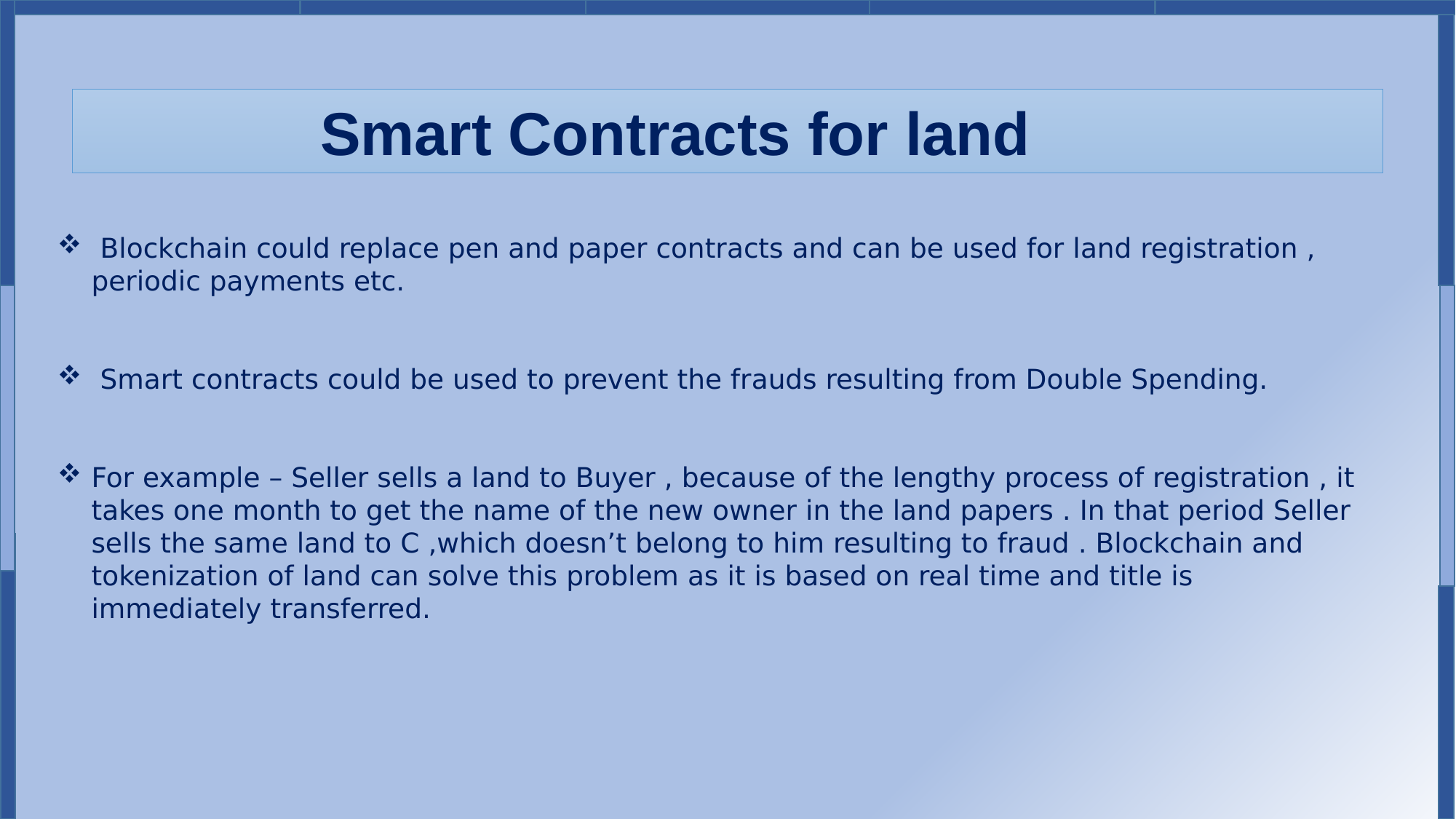

Smart Contracts for land
 Blockchain could replace pen and paper contracts and can be used for land registration , periodic payments etc.

 Smart contracts could be used to prevent the frauds resulting from Double Spending.

For example – Seller sells a land to Buyer , because of the lengthy process of registration , it takes one month to get the name of the new owner in the land papers . In that period Seller sells the same land to C ,which doesn’t belong to him resulting to fraud . Blockchain and tokenization of land can solve this problem as it is based on real time and title is immediately transferred.